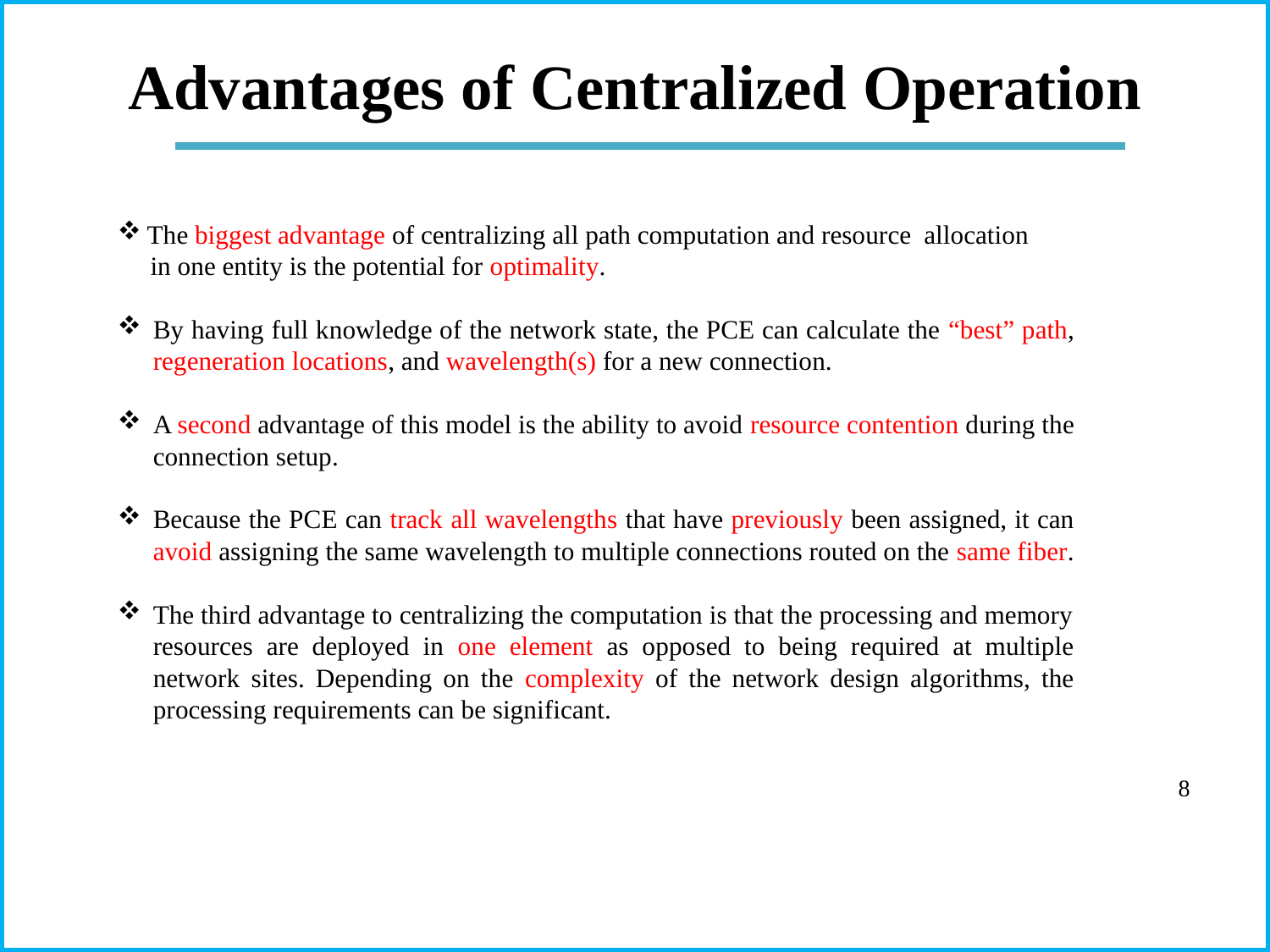

# Advantages of Centralized Operation
The biggest advantage of centralizing all path computation and resource  allocation
     in one entity is the potential for optimality.

By having full knowledge of the network state, the PCE can calculate the “best” path, regeneration locations, and wavelength(s) for a new connection.

A second advantage of this model is the ability to avoid resource contention during the connection setup.

Because the PCE can track all wavelengths that have previously been assigned, it can avoid assigning the same wavelength to multiple connections routed on the same fiber.

The third advantage to centralizing the computation is that the processing and memory resources are deployed in one element as opposed to being required at multiple network sites. Depending on the complexity of the network design algorithms, the processing requirements can be significant.

8